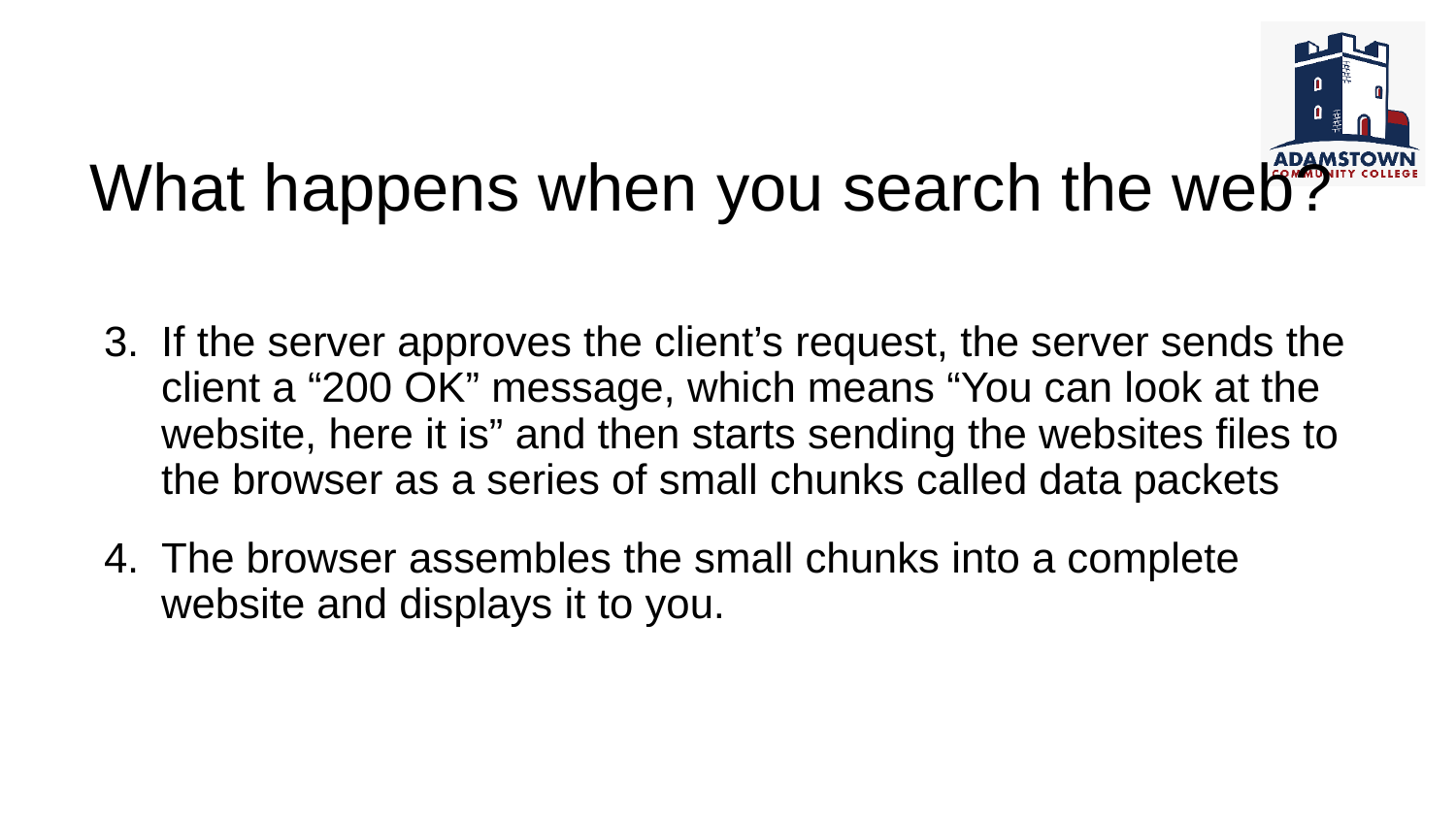

# What happens when you search the web?
3.	If the server approves the client’s request, the server sends the client a “200 OK” message, which means “You can look at the website, here it is” and then starts sending the websites files to the browser as a series of small chunks called data packets
4. 	The browser assembles the small chunks into a complete website and displays it to you.